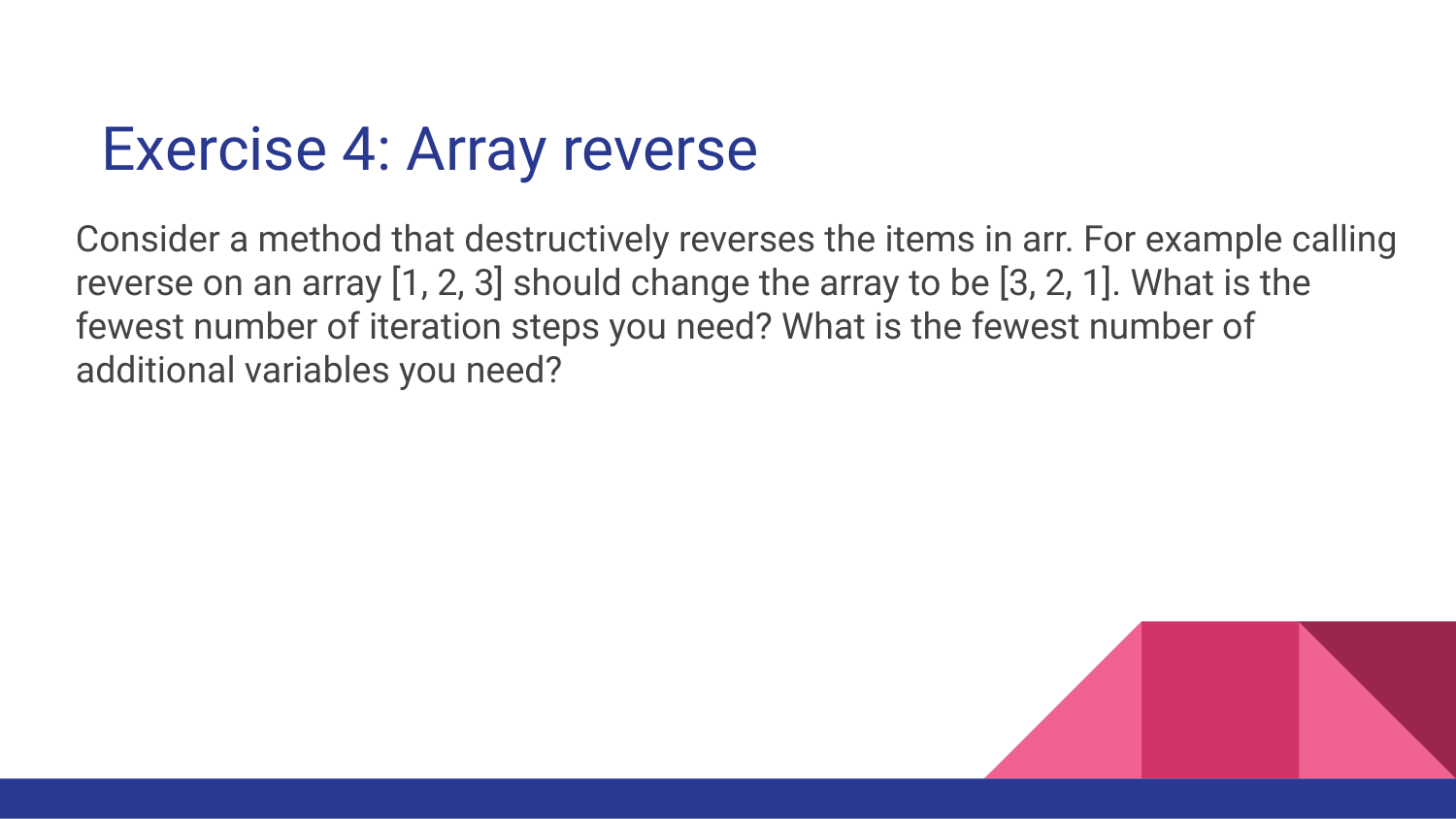

# Exercise 4: Array reverse
Consider a method that destructively reverses the items in arr. For example calling reverse on an array [1, 2, 3] should change the array to be [3, 2, 1]. What is the fewest number of iteration steps you need? What is the fewest number of additional variables you need?